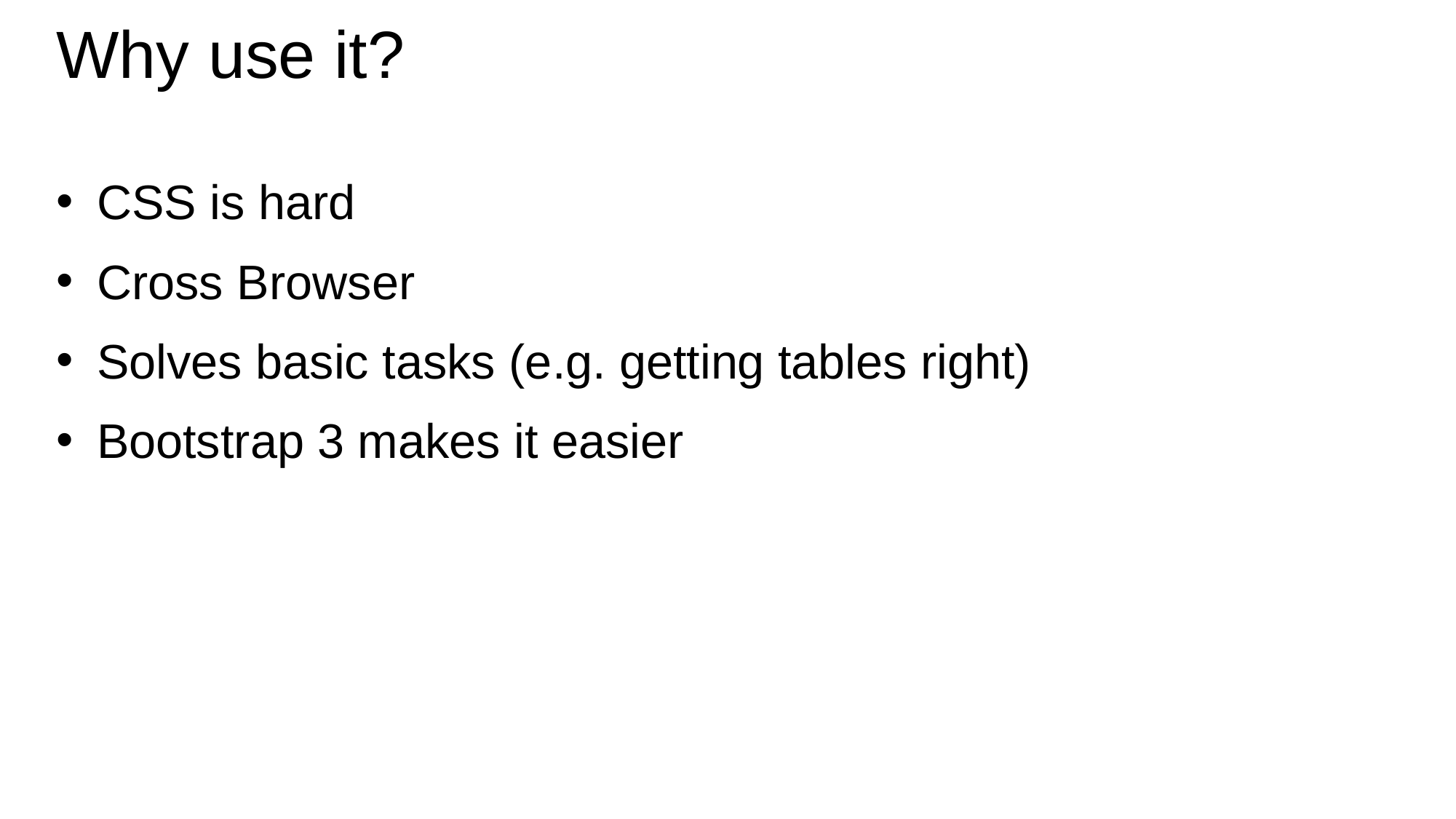

# Why use it?
CSS is hard
Cross Browser
Solves basic tasks (e.g. getting tables right)
Bootstrap 3 makes it easier